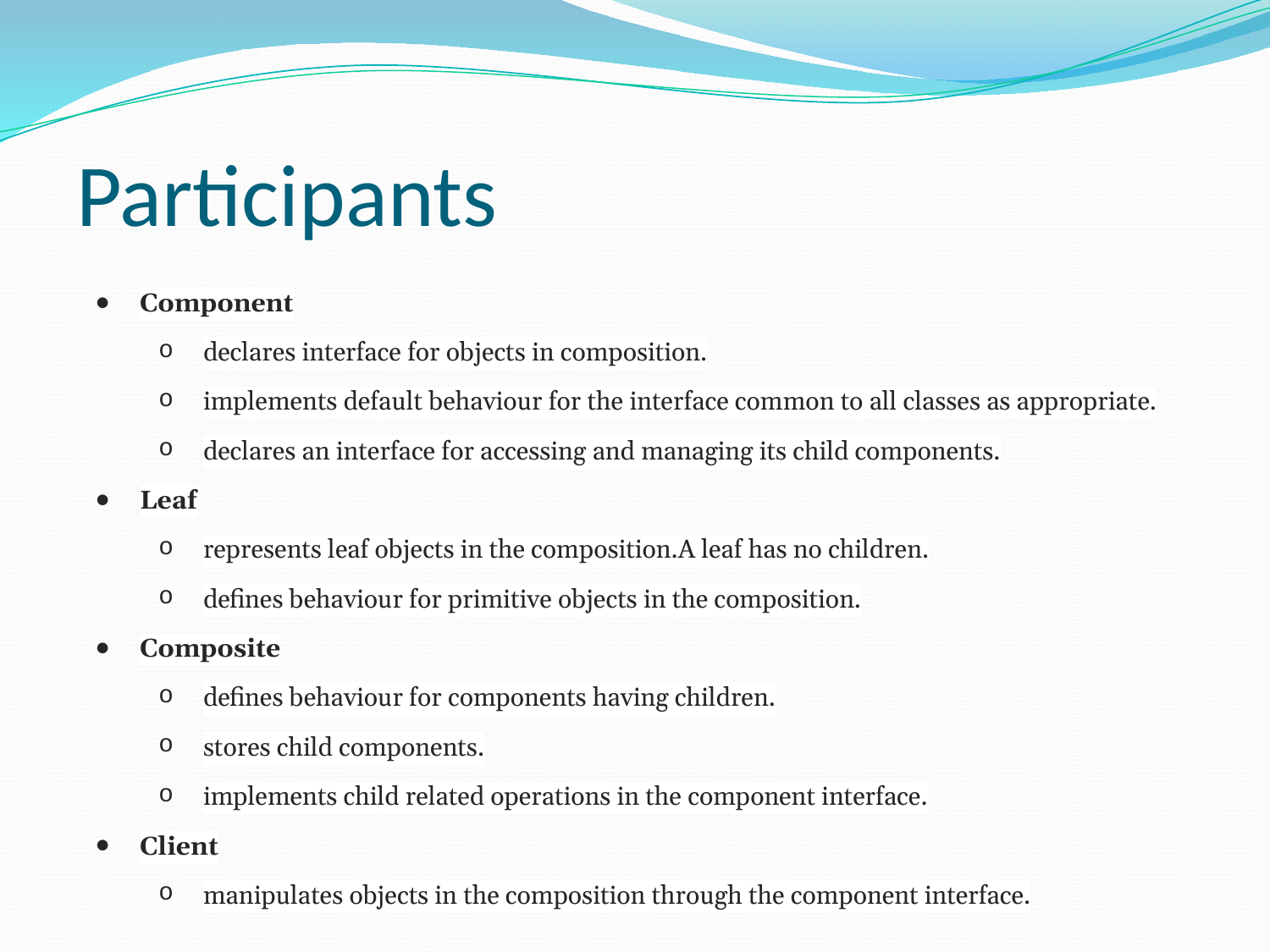

# Participants
Component
declares interface for objects in composition.
implements default behaviour for the interface common to all classes as appropriate.
declares an interface for accessing and managing its child components.
Leaf
represents leaf objects in the composition.A leaf has no children.
defines behaviour for primitive objects in the composition.
Composite
defines behaviour for components having children.
stores child components.
implements child related operations in the component interface.
Client
manipulates objects in the composition through the component interface.